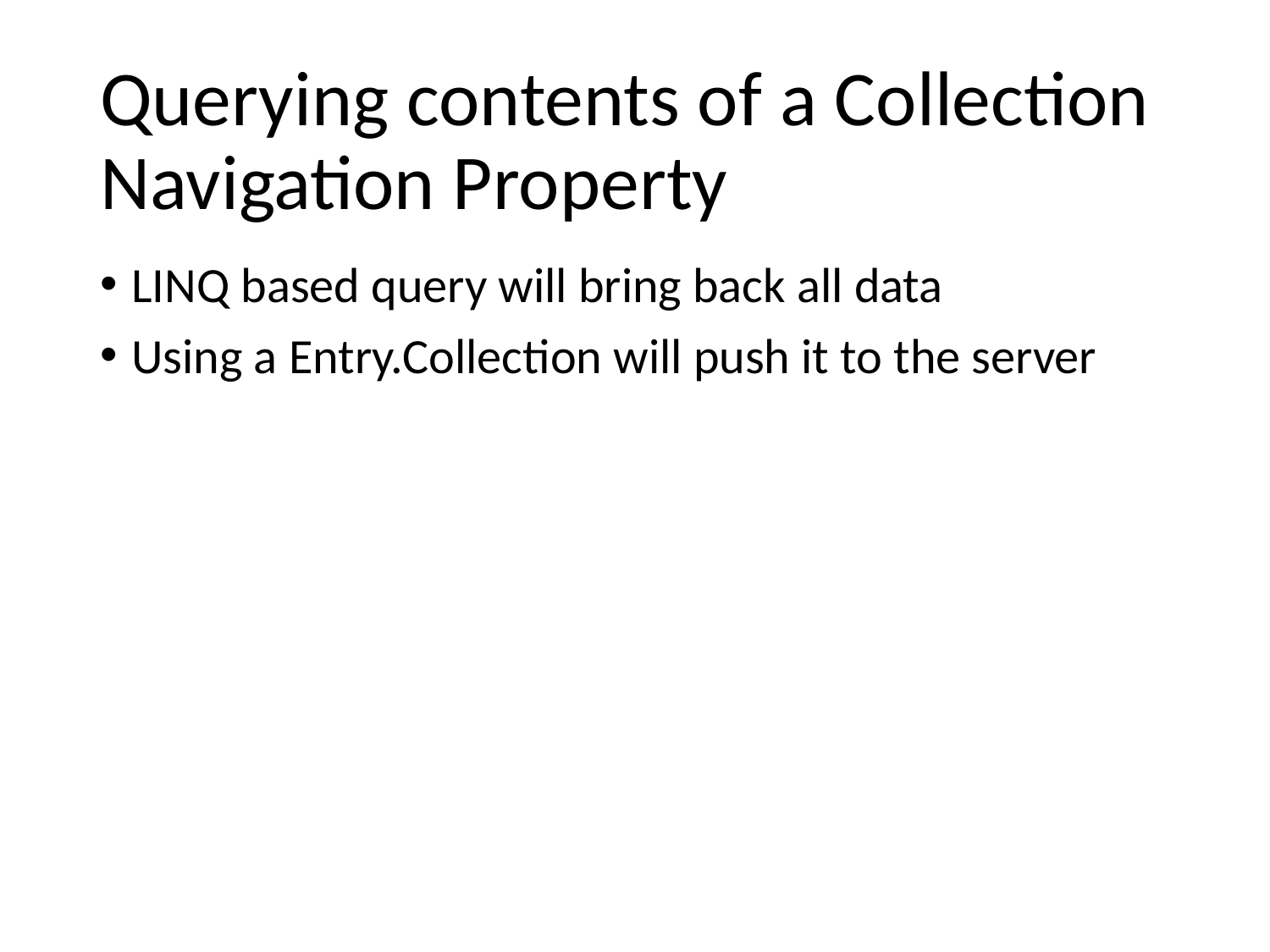

# Querying contents of a Collection Navigation Property
LINQ based query will bring back all data
Using a Entry.Collection will push it to the server